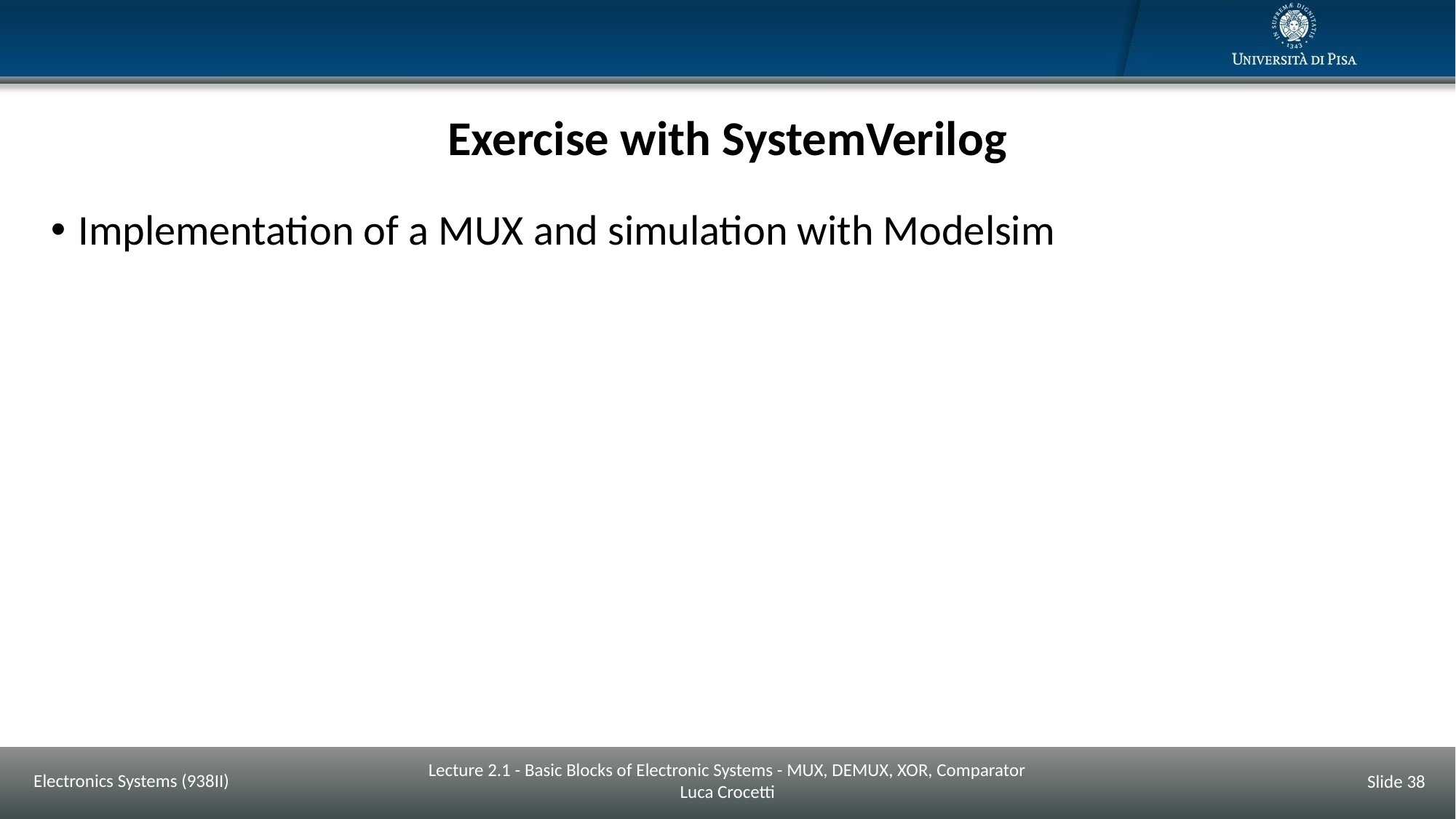

# Exercise with SystemVerilog
Implementation of a MUX and simulation with Modelsim